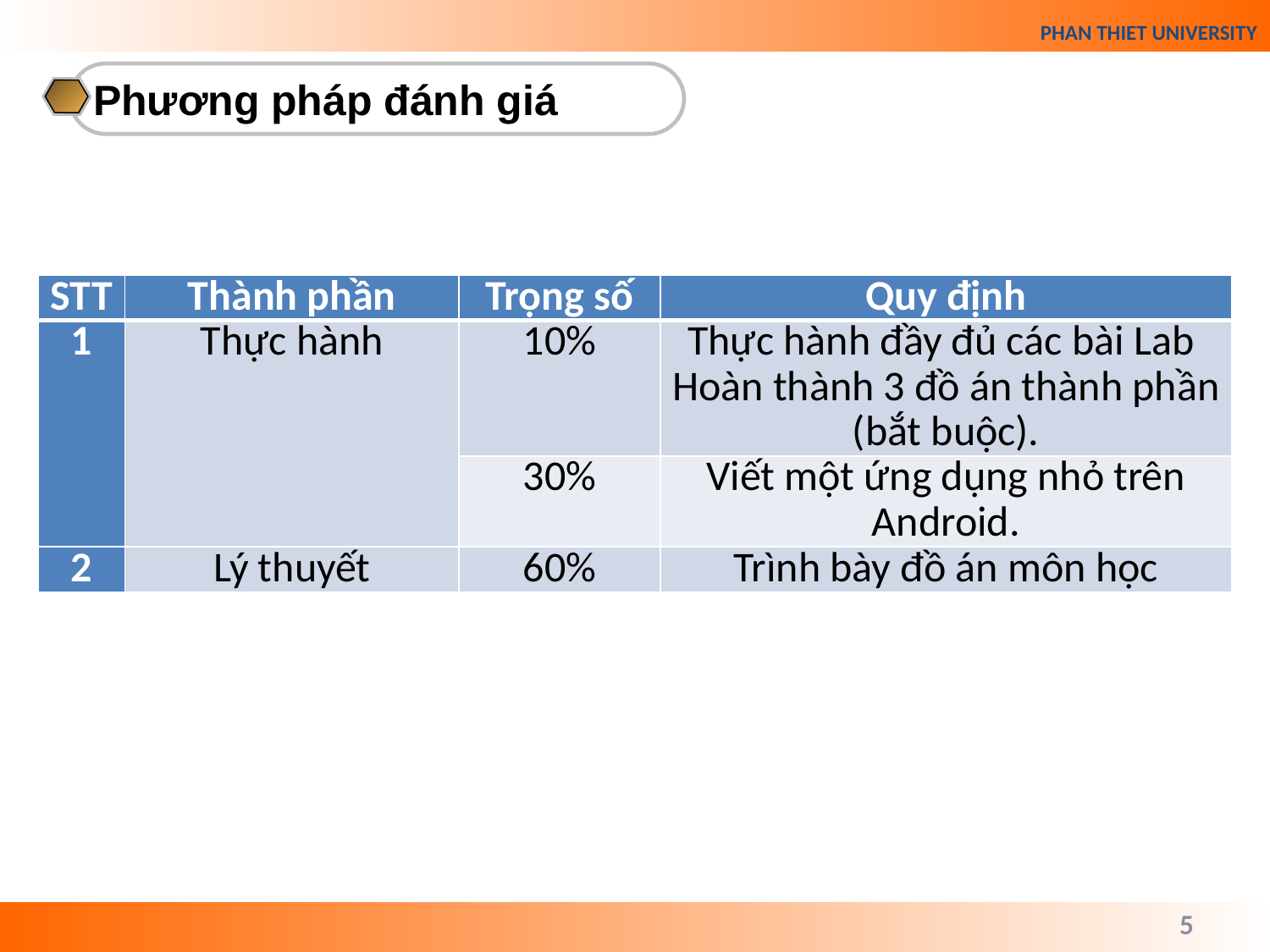

Phương pháp đánh giá

| STT | Thành phần | Trọng số | Quy định |
| --- | --- | --- | --- |
| 1 | Thực hành | 10% | Thực hành đầy đủ các bài Lab Hoàn thành 3 đồ án thành phần (bắt buộc). |
|  |  | 30% | Viết một ứng dụng nhỏ trên Android. |
| 2 | Lý thuyết | 60% | Trình bày đồ án môn học |
5